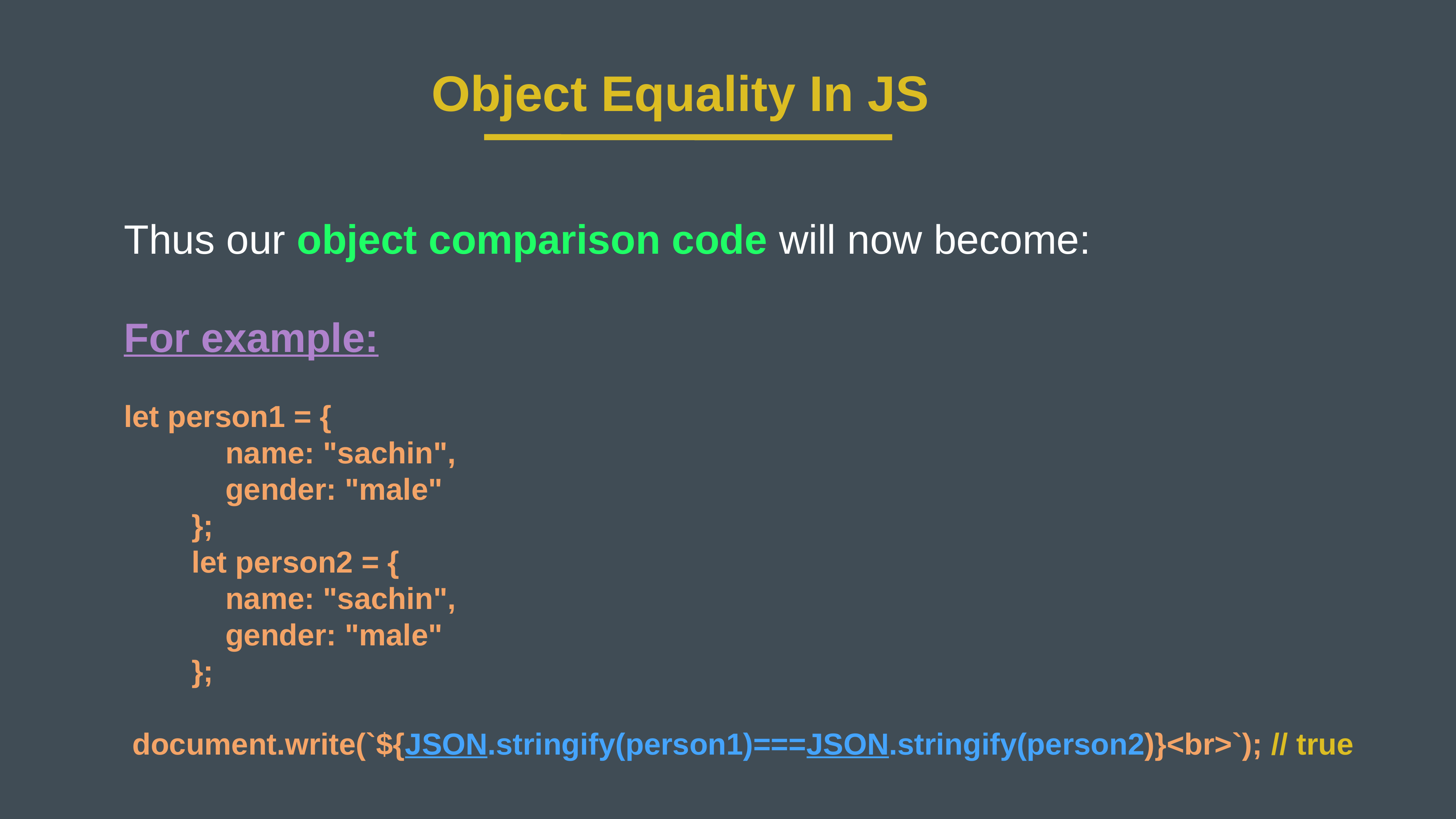

Object Equality In JS
Thus our object comparison code will now become:

For example:

let person1 = {
            name: "sachin",
            gender: "male"
        };
        let person2 = {
            name: "sachin",
            gender: "male"
        };

 document.write(`${JSON.stringify(person1)===JSON.stringify(person2)}<br>`); // true